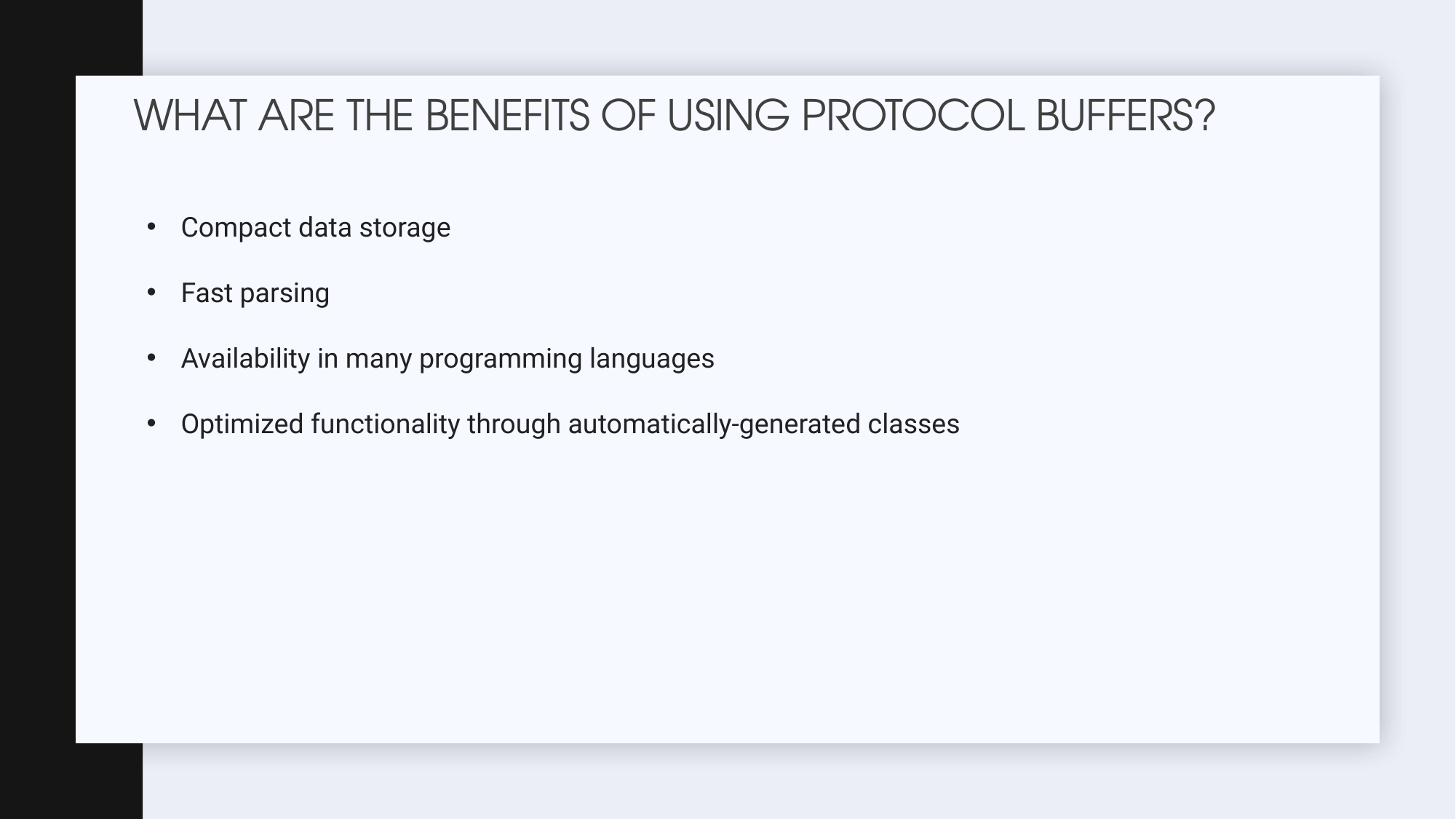

What are the Benefits of Using Protocol Buffers?
Compact data storage
Fast parsing
Availability in many programming languages
Optimized functionality through automatically-generated classes